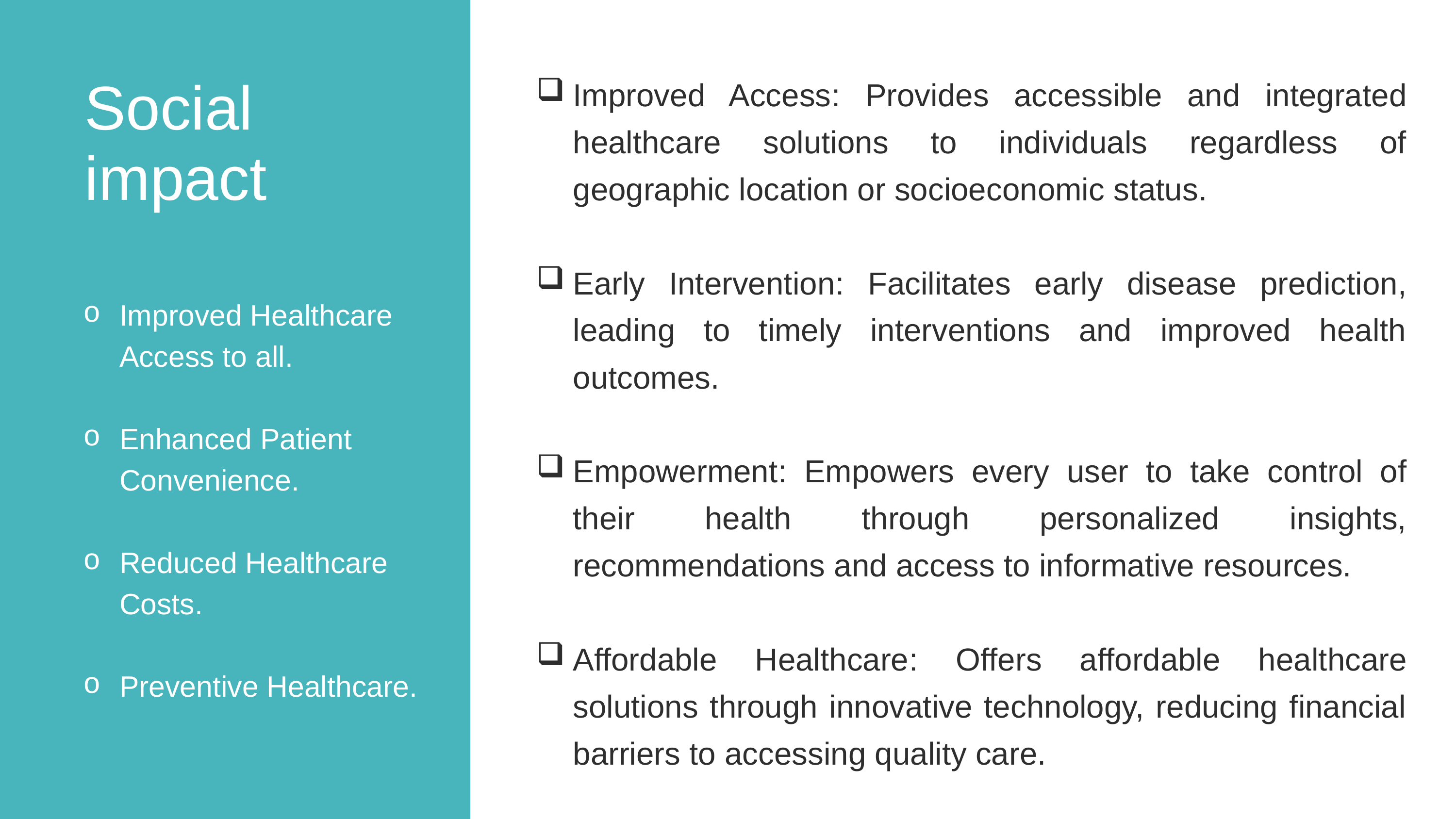

Improved Access: Provides accessible and integrated healthcare solutions to individuals regardless of geographic location or socioeconomic status.

Early Intervention: Facilitates early disease prediction, leading to timely interventions and improved health outcomes.

Empowerment: Empowers every user to take control of their health through personalized insights, recommendations and access to informative resources.

Affordable Healthcare: Offers affordable healthcare solutions through innovative technology, reducing financial barriers to accessing quality care.
Social impact
Briefly write something about the hospital. This will give the audience a better understanding about what you are trying to say.
Improved Healthcare Access to all.

Enhanced Patient Convenience.

Reduced Healthcare Costs.

Preventive Healthcare.